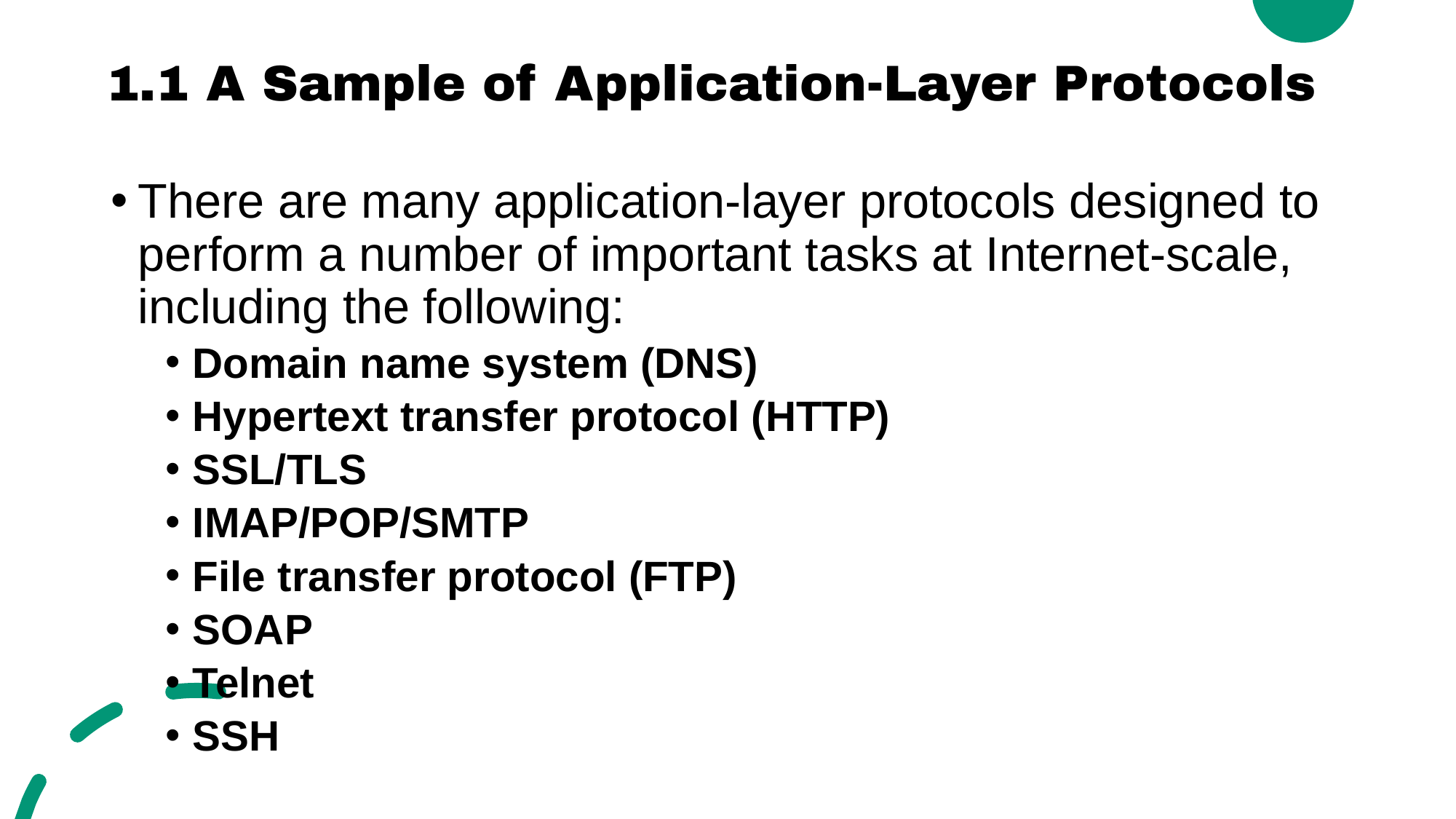

# 1.1 A Sample of Application-Layer Protocols
There are many application-layer protocols designed to perform a number of important tasks at Internet-scale, including the following:
Domain name system (DNS)
Hypertext transfer protocol (HTTP)
SSL/TLS
IMAP/POP/SMTP
File transfer protocol (FTP)
SOAP
Telnet
SSH